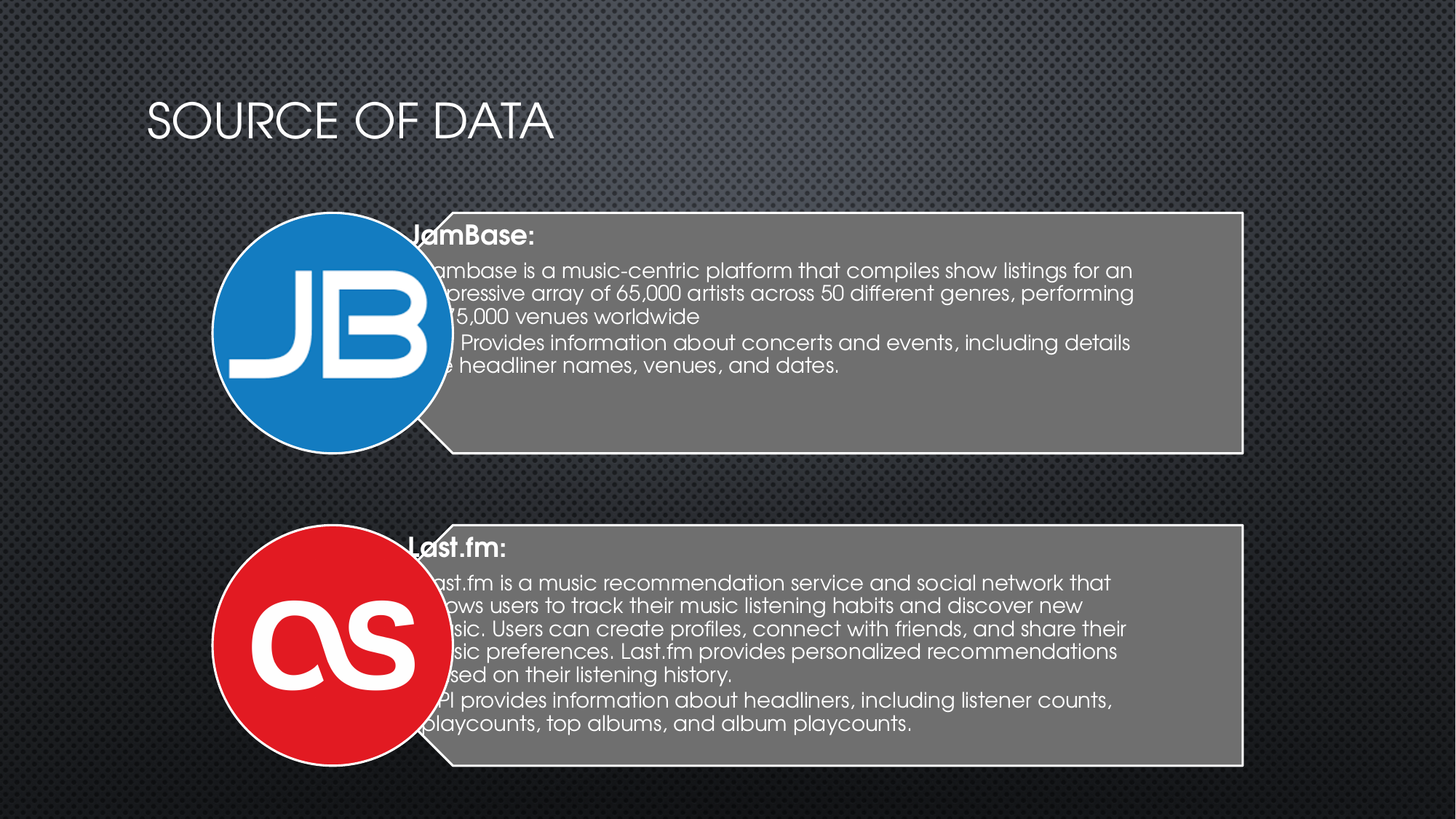

# Source of Data
JamBase:
Jambase is a music-centric platform that compiles show listings for an impressive array of 65,000 artists across 50 different genres, performing in 75,000 venues worldwide
API Provides information about concerts and events, including details like headliner names, venues, and dates.
Last.fm:
Last.fm is a music recommendation service and social network that allows users to track their music listening habits and discover new music. Users can create profiles, connect with friends, and share their music preferences. Last.fm provides personalized recommendations based on their listening history.
API provides information about headliners, including listener counts, playcounts, top albums, and album playcounts.